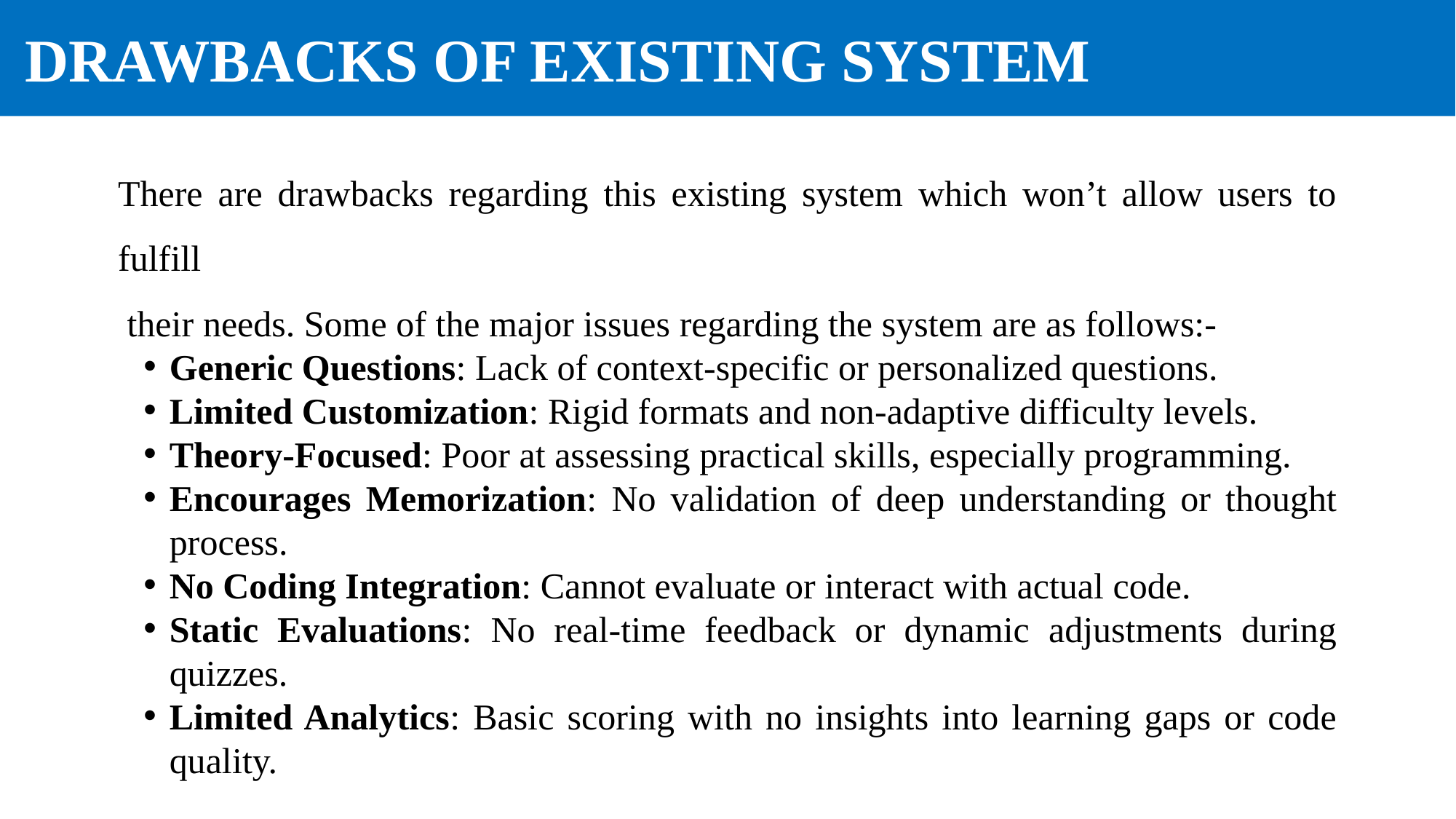

DRAWBACKS OF EXISTING SYSTEM
There are drawbacks regarding this existing system which won’t allow users to fulfill
 their needs. Some of the major issues regarding the system are as follows:-
Generic Questions: Lack of context-specific or personalized questions.
Limited Customization: Rigid formats and non-adaptive difficulty levels.
Theory-Focused: Poor at assessing practical skills, especially programming.
Encourages Memorization: No validation of deep understanding or thought process.
No Coding Integration: Cannot evaluate or interact with actual code.
Static Evaluations: No real-time feedback or dynamic adjustments during quizzes.
Limited Analytics: Basic scoring with no insights into learning gaps or code quality.